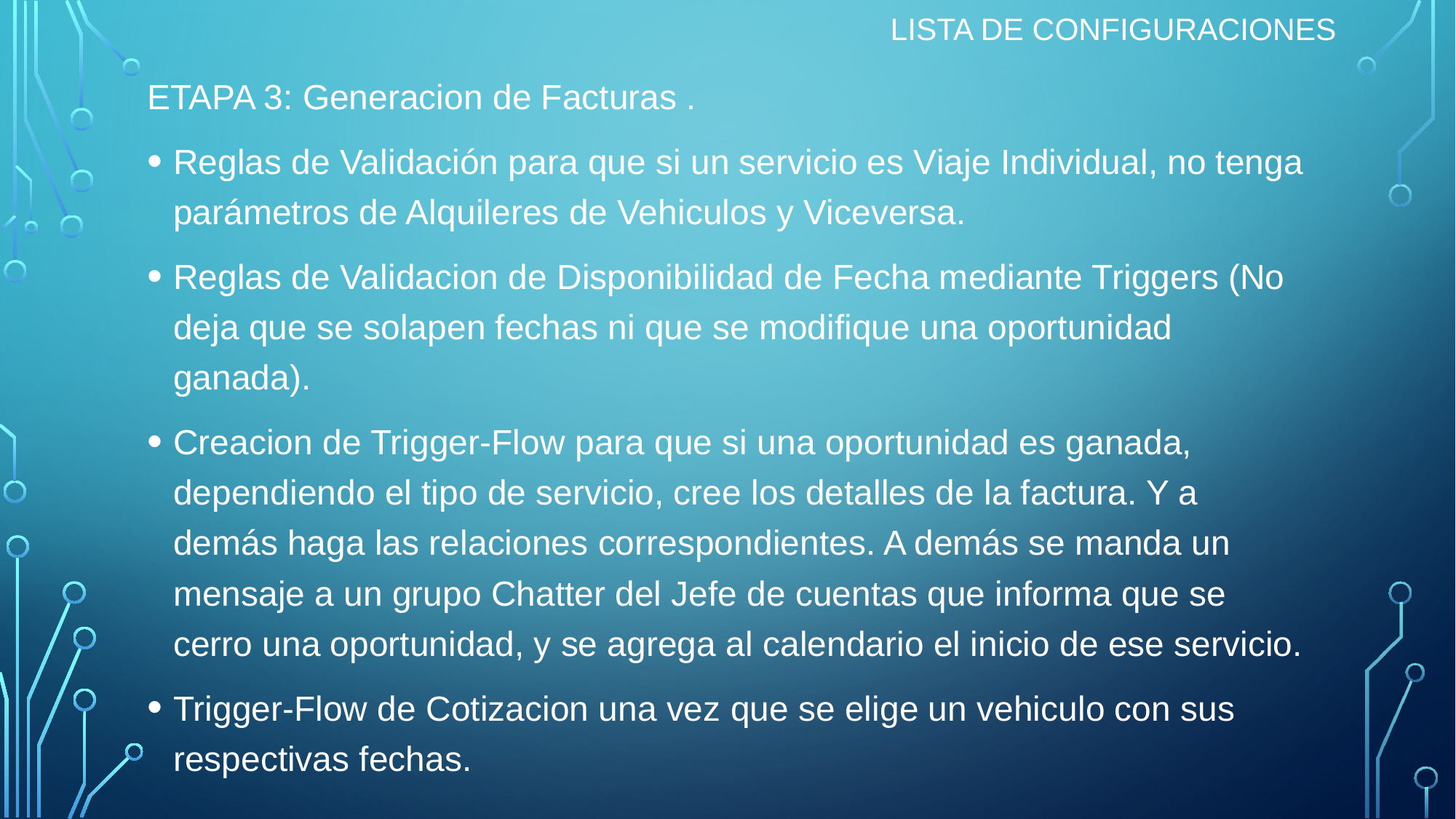

# Lista de configuraciones
ETAPA 3: Generacion de Facturas .
Reglas de Validación para que si un servicio es Viaje Individual, no tenga parámetros de Alquileres de Vehiculos y Viceversa.
Reglas de Validacion de Disponibilidad de Fecha mediante Triggers (No deja que se solapen fechas ni que se modifique una oportunidad ganada).
Creacion de Trigger-Flow para que si una oportunidad es ganada, dependiendo el tipo de servicio, cree los detalles de la factura. Y a demás haga las relaciones correspondientes. A demás se manda un mensaje a un grupo Chatter del Jefe de cuentas que informa que se cerro una oportunidad, y se agrega al calendario el inicio de ese servicio.
Trigger-Flow de Cotizacion una vez que se elige un vehiculo con sus respectivas fechas.